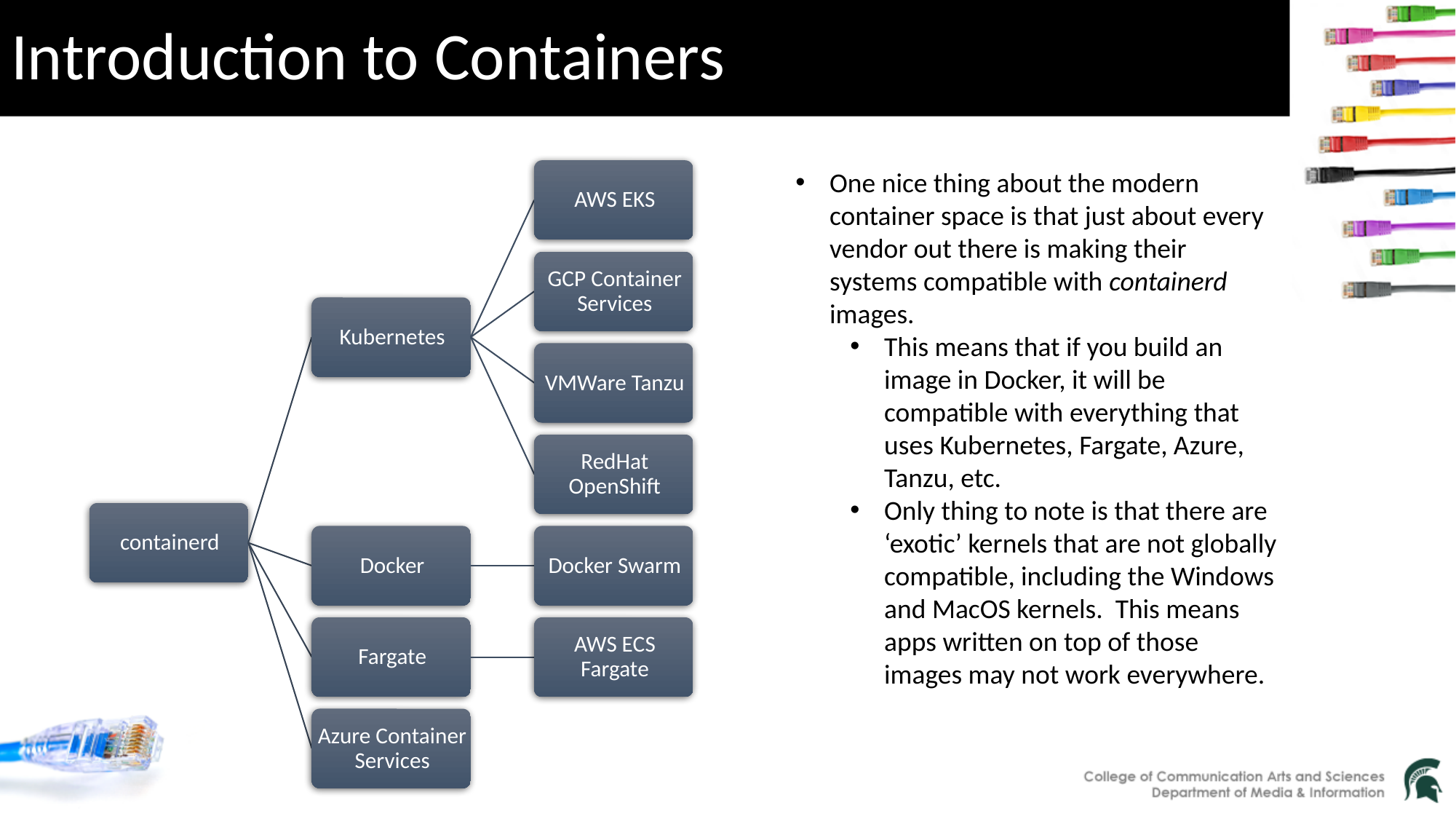

# Introduction to Containers
containerd

Kubernetes

AWS EKS

GCP Container Services

VMWare Tanzu

RedHat OpenShift

Docker

Docker Swarm

Fargate

AWS ECS Fargate

Azure Container Services
One nice thing about the modern container space is that just about every vendor out there is making their systems compatible with containerd images.
This means that if you build an image in Docker, it will be compatible with everything that uses Kubernetes, Fargate, Azure, Tanzu, etc.
Only thing to note is that there are ‘exotic’ kernels that are not globally compatible, including the Windows and MacOS kernels.  This means apps written on top of those images may not work everywhere.